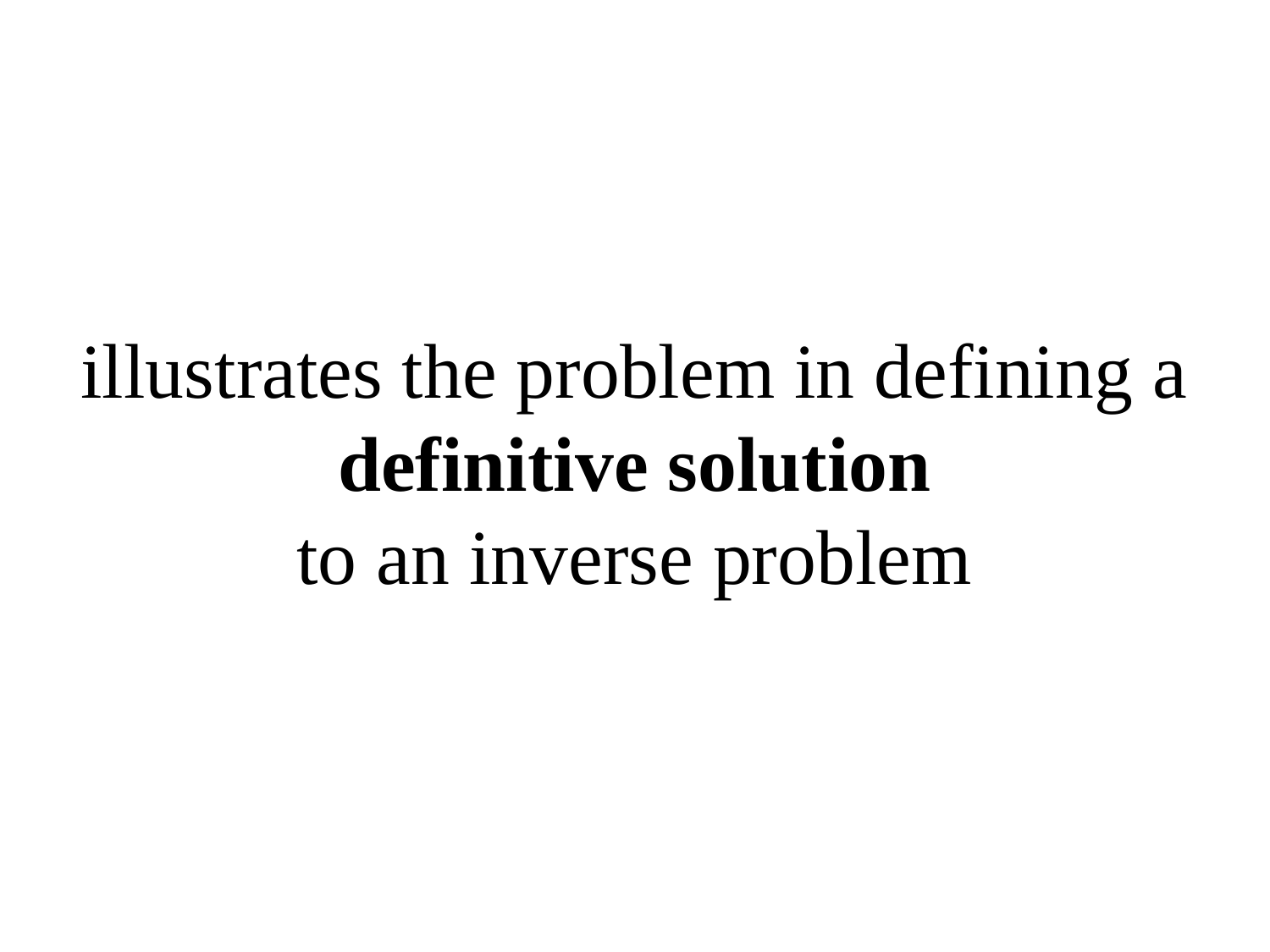

illustrates the problem in defining a
definitive solution
to an inverse problem